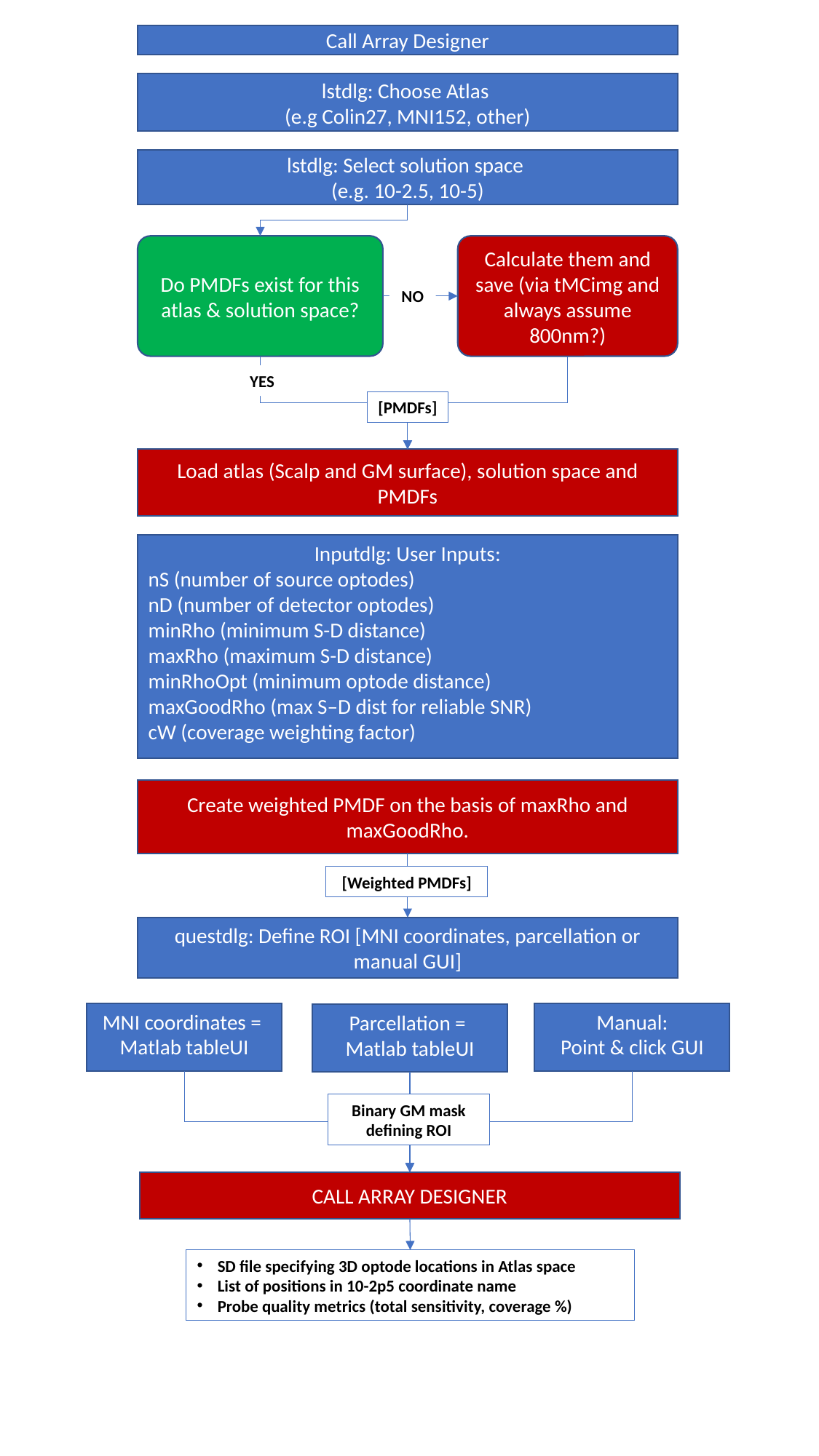

Call Array Designer
lstdlg: Choose Atlas
(e.g Colin27, MNI152, other)
lstdlg: Select solution space
(e.g. 10-2.5, 10-5)
Calculate them and save (via tMCimg and always assume 800nm?)
Do PMDFs exist for this atlas & solution space?
NO
YES
[PMDFs]
Load atlas (Scalp and GM surface), solution space and PMDFs
Inputdlg: User Inputs:
nS (number of source optodes)
nD (number of detector optodes)
minRho (minimum S-D distance)
maxRho (maximum S-D distance)
minRhoOpt (minimum optode distance)
maxGoodRho (max S–D dist for reliable SNR)
cW (coverage weighting factor)

Create weighted PMDF on the basis of maxRho and maxGoodRho.
[Weighted PMDFs]
questdlg: Define ROI [MNI coordinates, parcellation or manual GUI]
MNI coordinates =
Matlab tableUI

Manual:
Point & click GUI

Parcellation =
Matlab tableUI

Binary GM mask defining ROI
CALL ARRAY DESIGNER
SD file specifying 3D optode locations in Atlas space
List of positions in 10-2p5 coordinate name
Probe quality metrics (total sensitivity, coverage %)